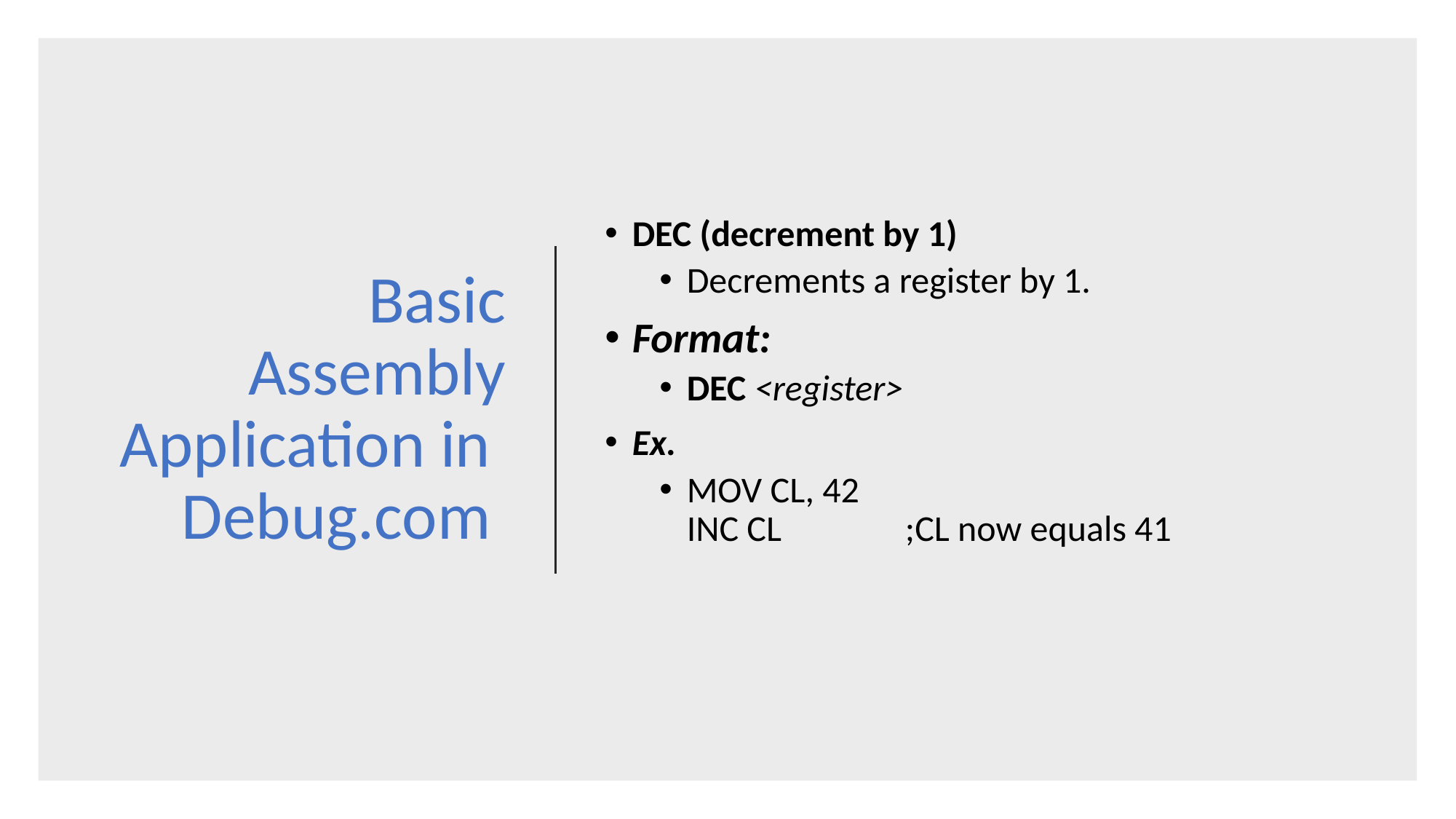

# Basic Assembly Application in  Debug.com
DEC (decrement by 1)
Decrements a register by 1.
Format:
DEC <register>
Ex.
MOV CL, 42
INC CL       	;CL now equals 41